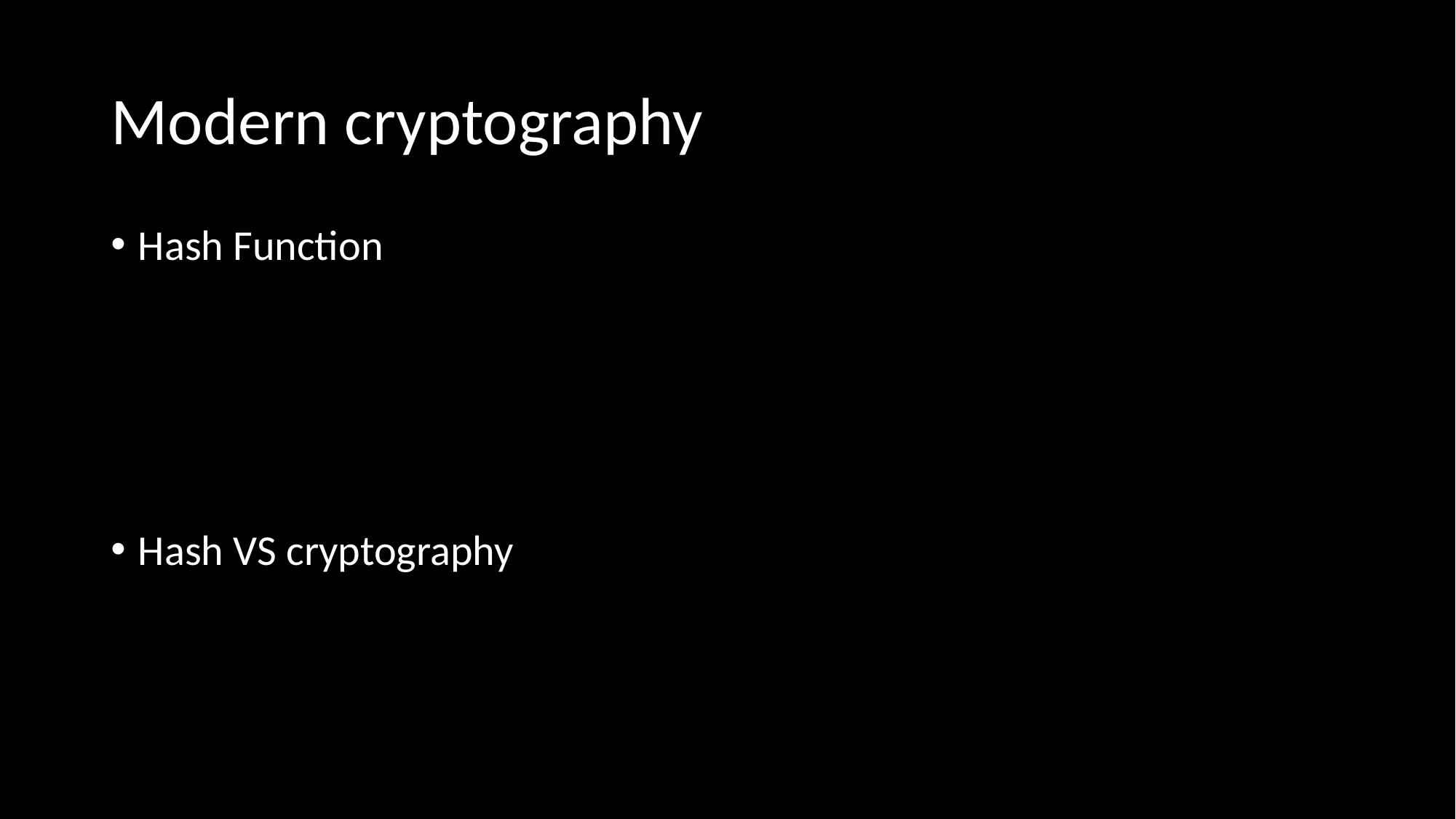

# Modern cryptography
Hash Function

Hash VS cryptography